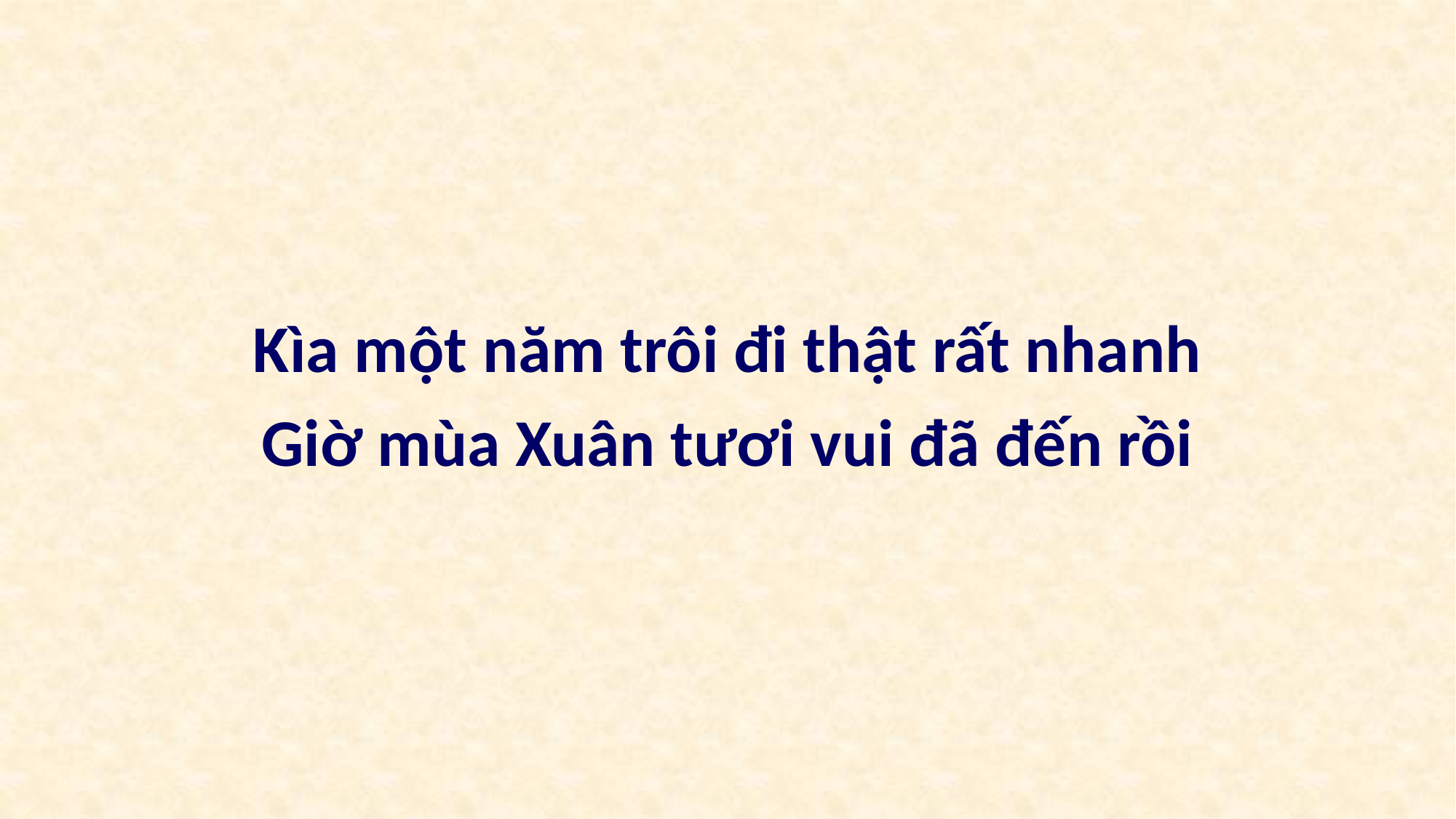

Kìa một năm trôi đi thật rất nhanh
Giờ mùa Xuân tươi vui đã đến rồi